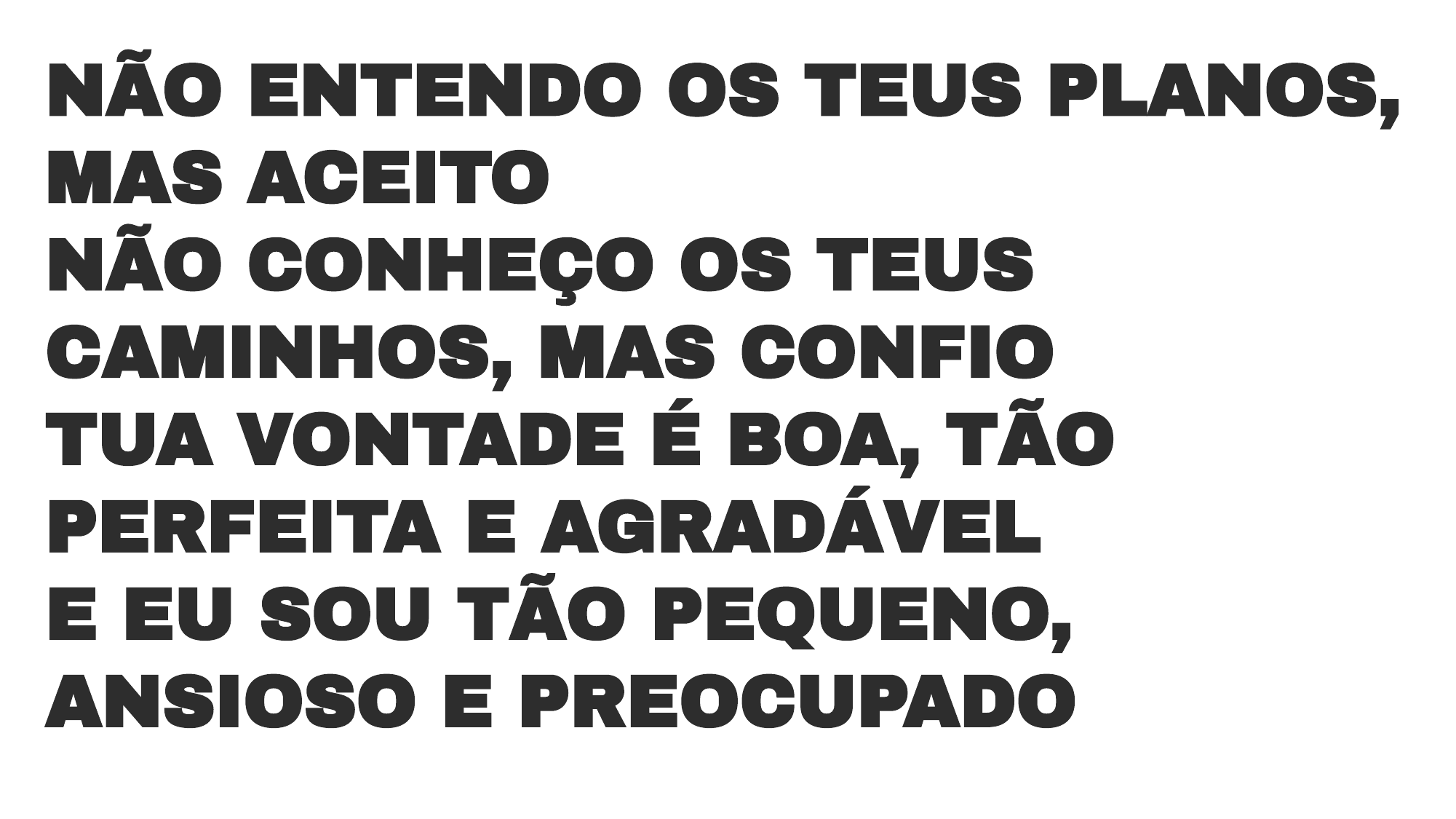

NÃO ENTENDO OS TEUS PLANOS, MAS ACEITO
NÃO CONHEÇO OS TEUS CAMINHOS, MAS CONFIO
TUA VONTADE É BOA, TÃO PERFEITA E AGRADÁVEL
E EU SOU TÃO PEQUENO, ANSIOSO E PREOCUPADO